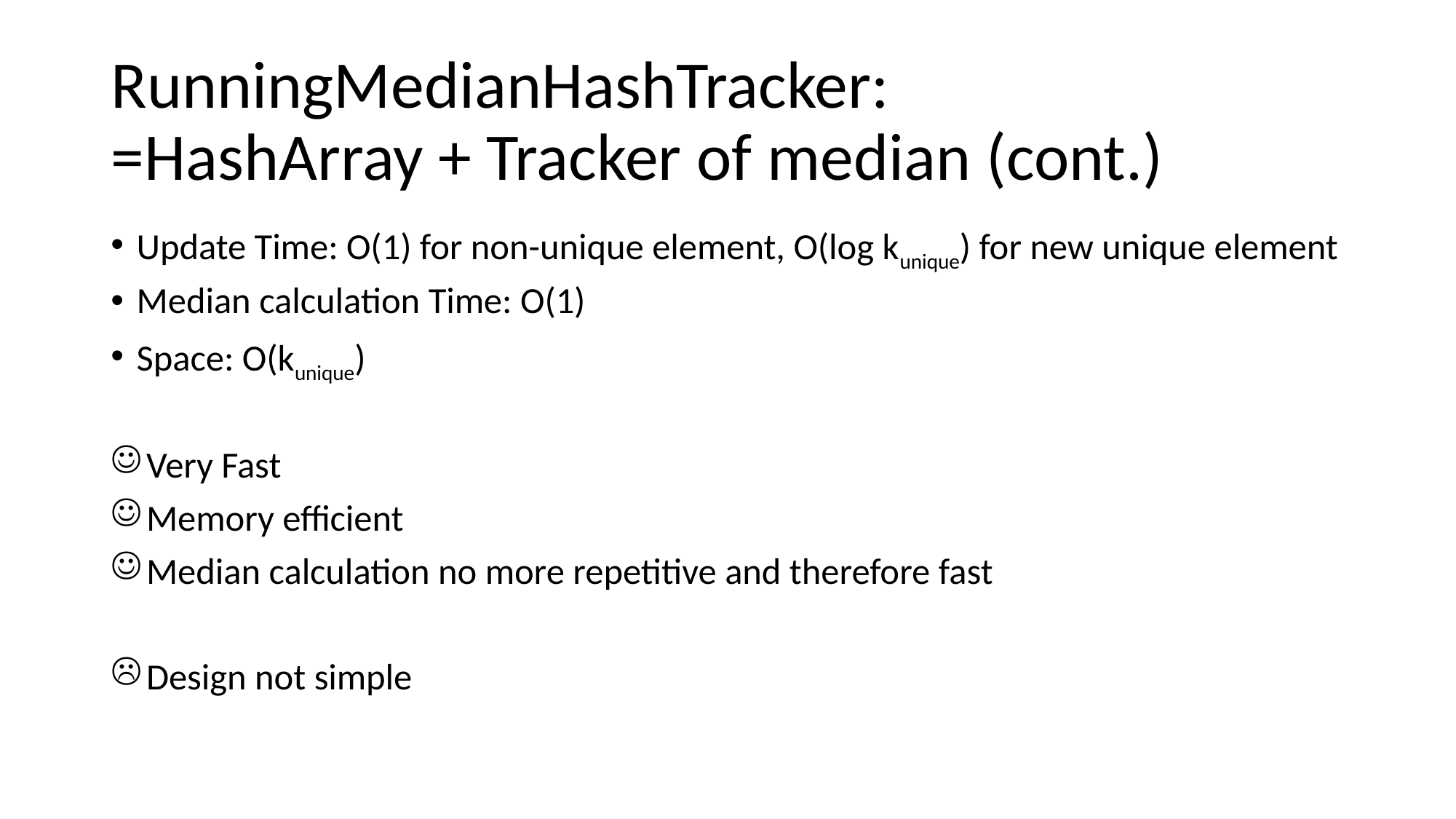

# RunningMedianHashTracker: =HashArray + Tracker of median (cont.)
Update Time: O(1) for non-unique element, O(log kunique) for new unique element
Median calculation Time: O(1)
Space: O(kunique)

 Very Fast
 Memory efficient
 Median calculation no more repetitive and therefore fast

 Design not simple